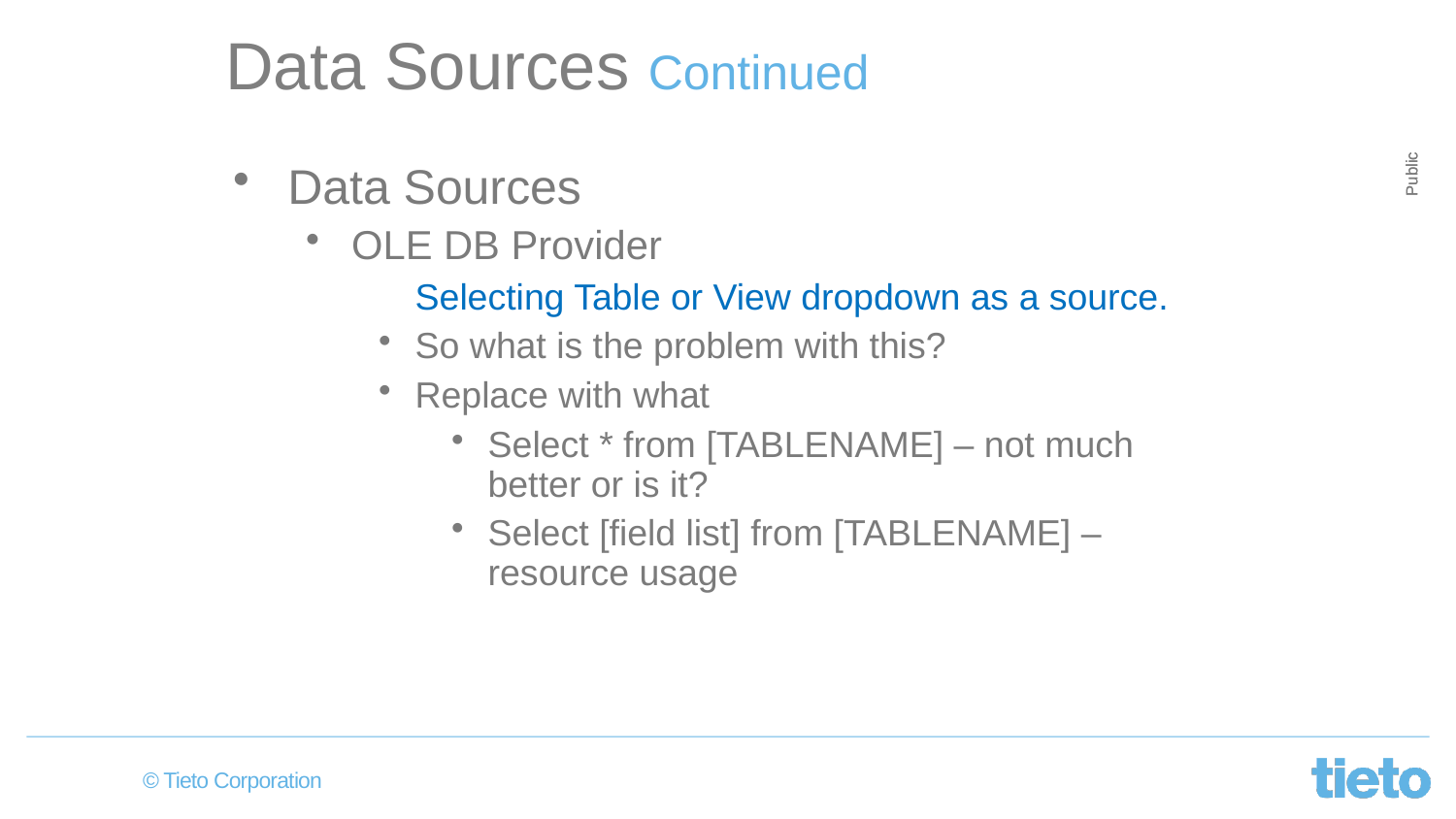

Data Sources Continued
Data Sources
OLE DB Provider
	Selecting Table or View dropdown as a source.
So what is the problem with this?
Replace with what
Select * from [TABLENAME] – not much better or is it?
Select [field list] from [TABLENAME] – resource usage